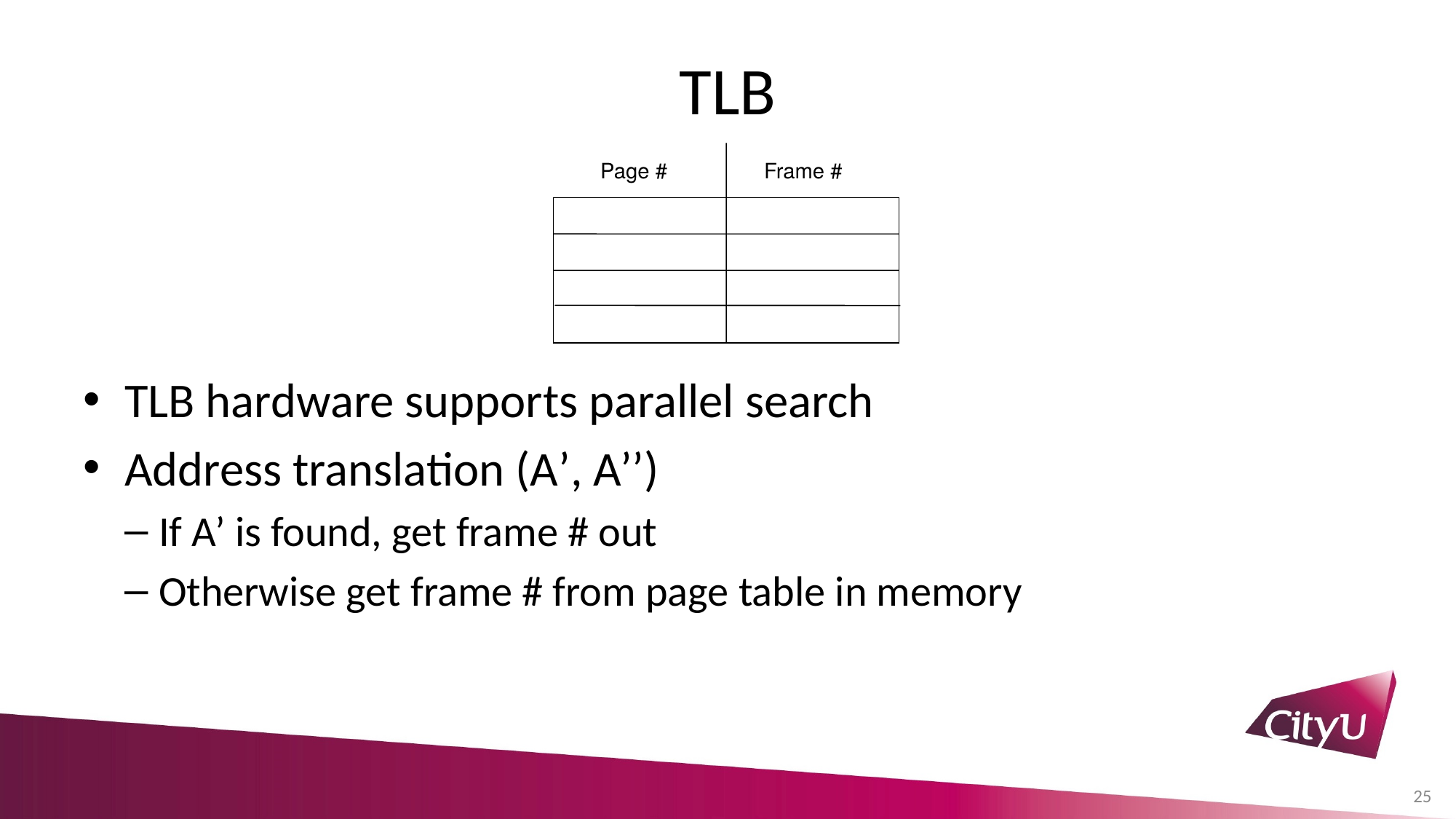

# TLB

Page #
Frame #

TLB hardware supports parallel search
Address translation (A’, A’’)
If A’ is found, get frame # out
Otherwise get frame # from page table in memory

25